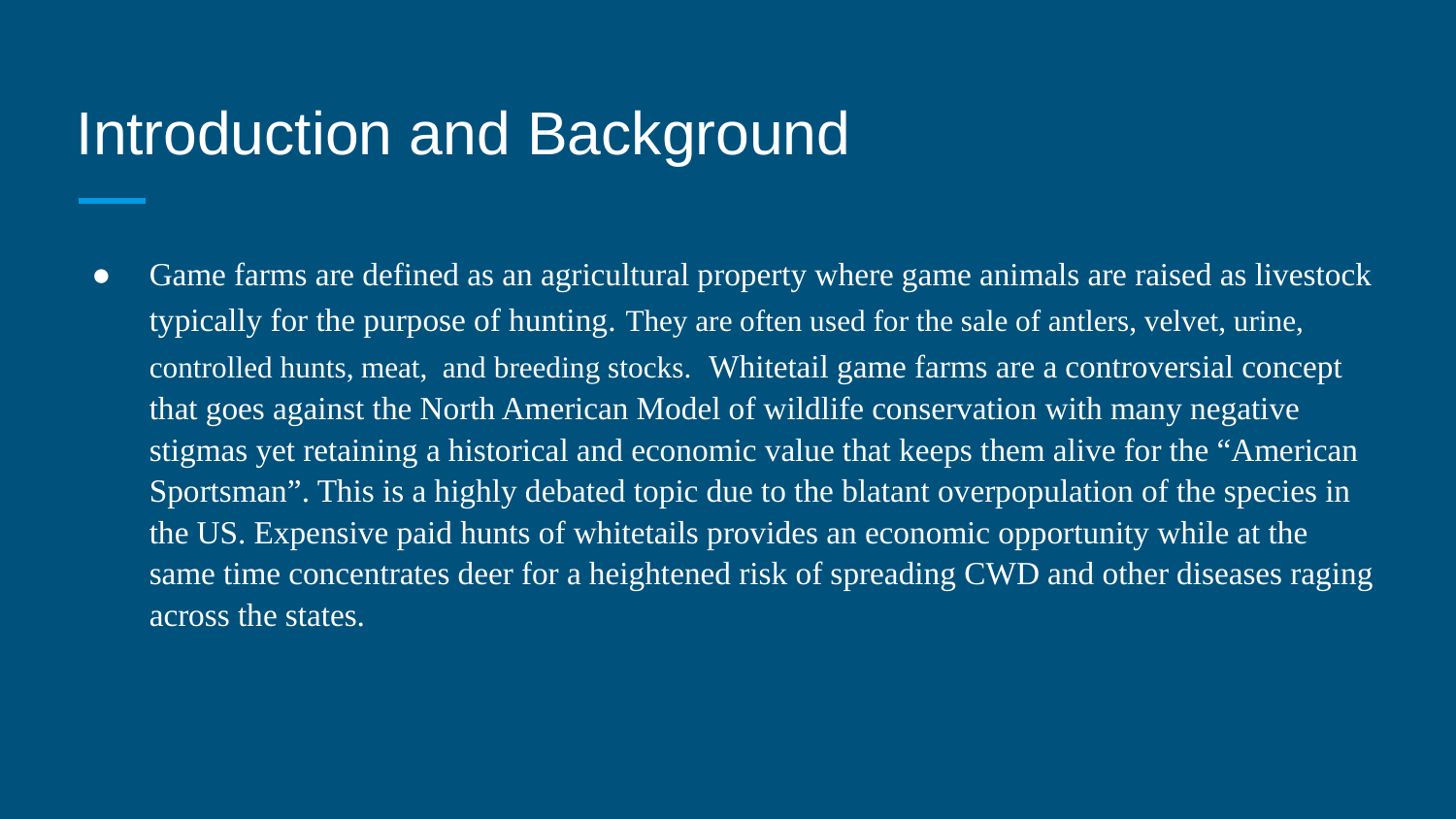

# Introduction and Background
Game farms are defined as an agricultural property where game animals are raised as livestock typically for the purpose of hunting. They are often used for the sale of antlers, velvet, urine, controlled hunts, meat,  and breeding stocks.  Whitetail game farms are a controversial concept that goes against the North American Model of wildlife conservation with many negative stigmas yet retaining a historical and economic value that keeps them alive for the “American Sportsman”. This is a highly debated topic due to the blatant overpopulation of the species in the US. Expensive paid hunts of whitetails provides an economic opportunity while at the same time concentrates deer for a heightened risk of spreading CWD and other diseases raging across the states.